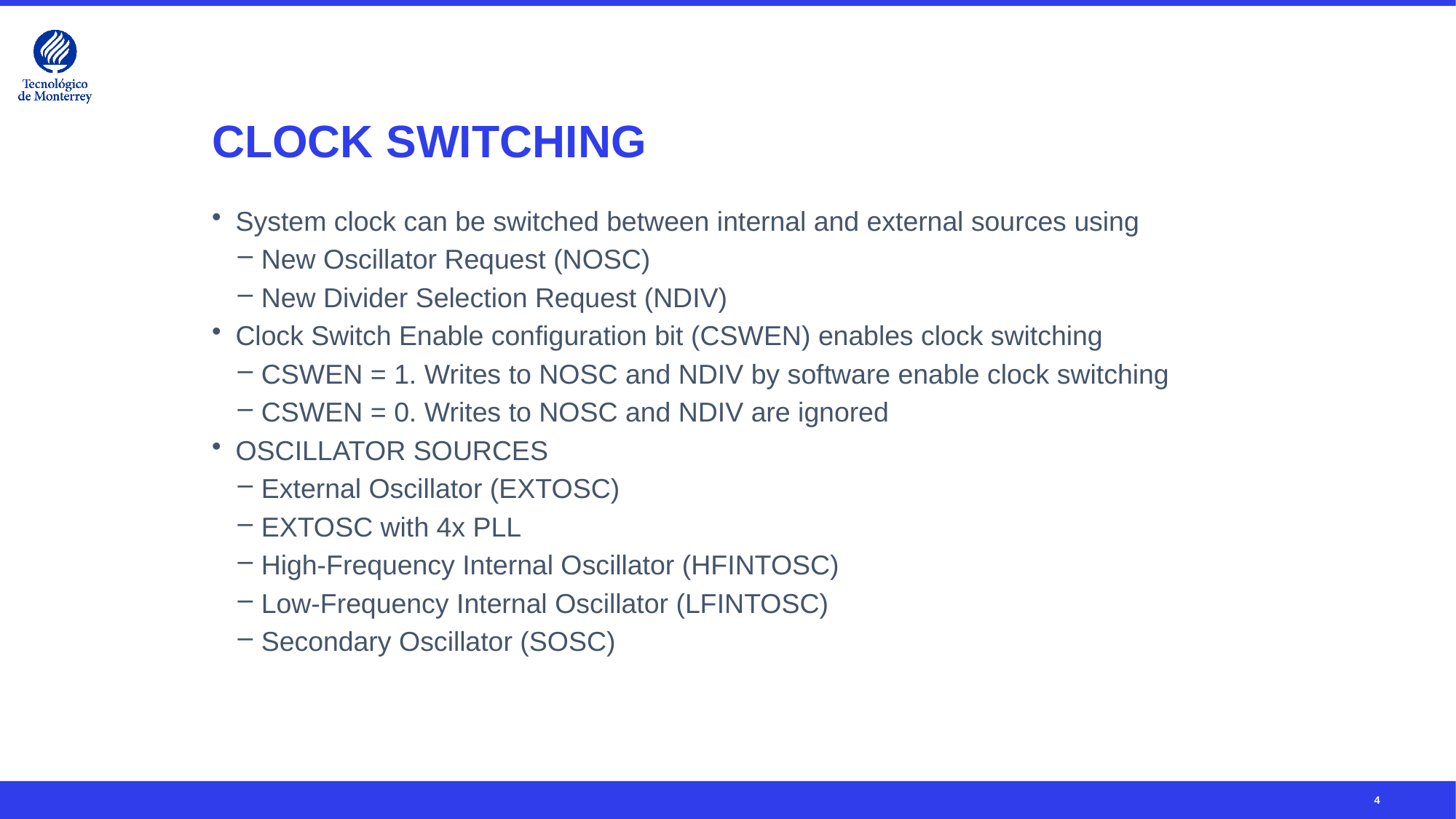

# CLOCK SWITCHING
System clock can be switched between internal and external sources using
New Oscillator Request (NOSC)
New Divider Selection Request (NDIV)
Clock Switch Enable configuration bit (CSWEN) enables clock switching
CSWEN = 1. Writes to NOSC and NDIV by software enable clock switching
CSWEN = 0. Writes to NOSC and NDIV are ignored
OSCILLATOR SOURCES
External Oscillator (EXTOSC)
EXTOSC with 4x PLL
High-Frequency Internal Oscillator (HFINTOSC)
Low-Frequency Internal Oscillator (LFINTOSC)
Secondary Oscillator (SOSC)
4